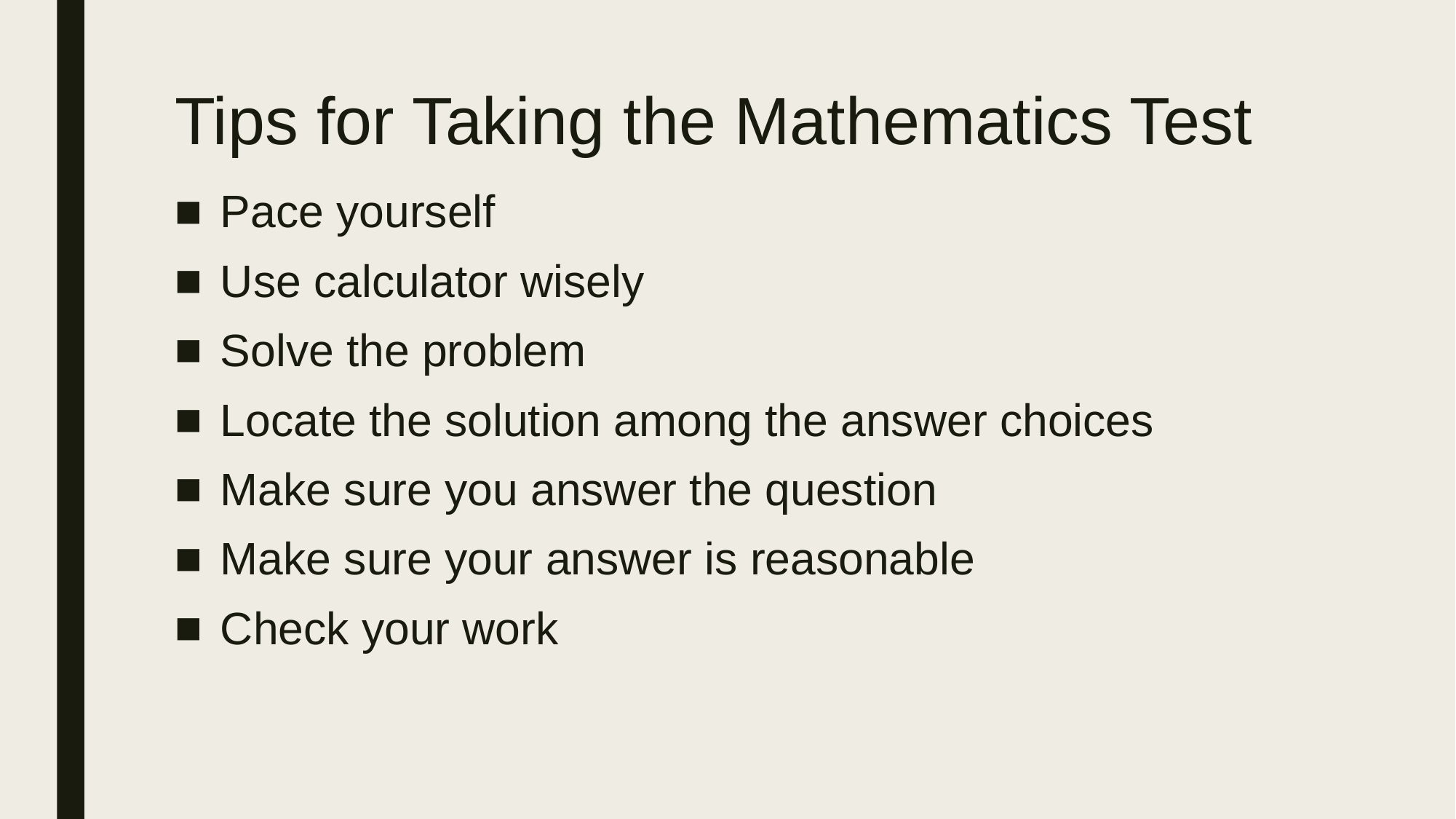

# Tips for Taking the Mathematics Test
Pace yourself
Use calculator wisely
Solve the problem
Locate the solution among the answer choices
Make sure you answer the question
Make sure your answer is reasonable
Check your work